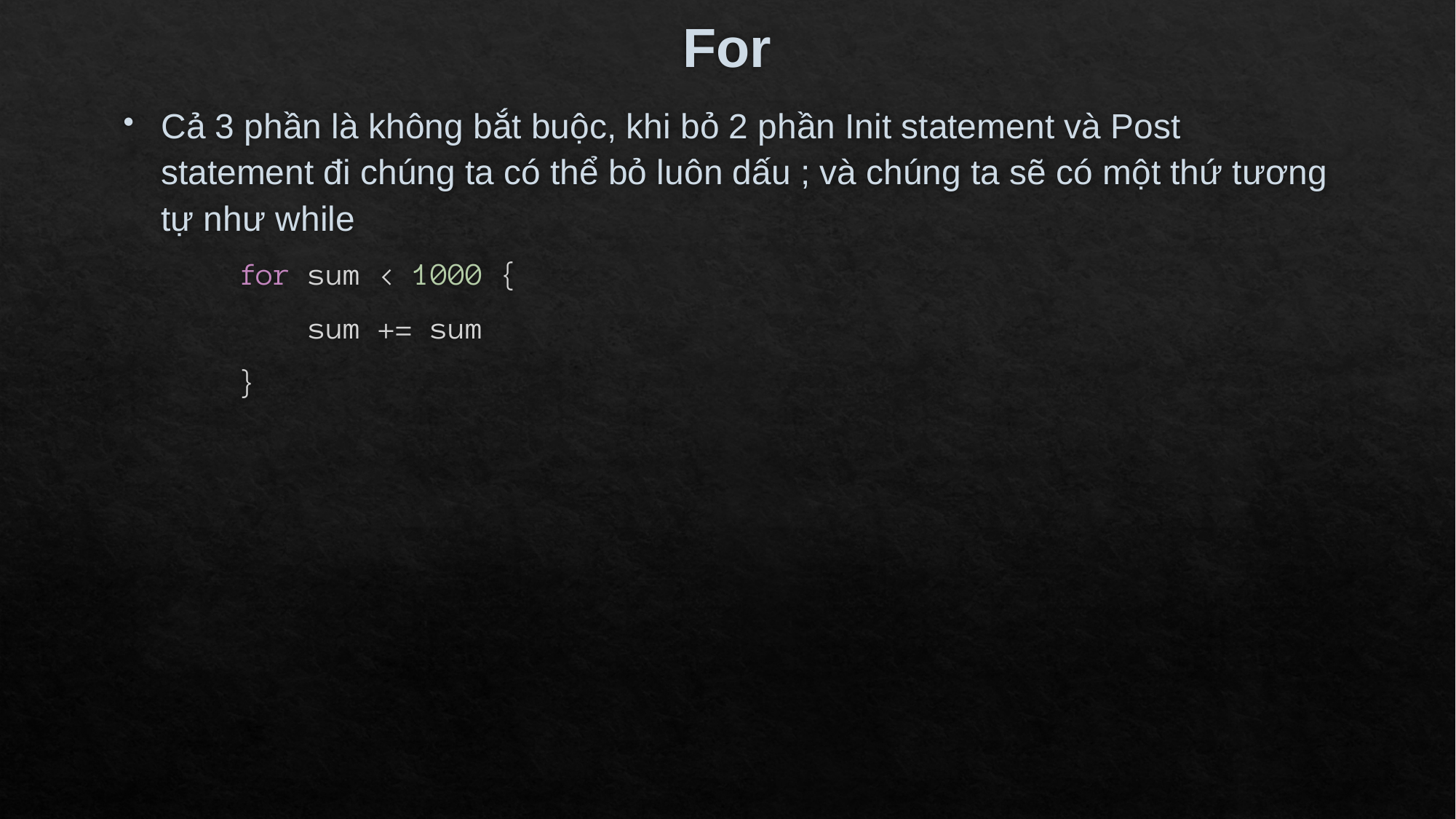

# For
Cả 3 phần là không bắt buộc, khi bỏ 2 phần Init statement và Post statement đi chúng ta có thể bỏ luôn dấu ; và chúng ta sẽ có một thứ tương tự như while
    for sum < 1000 {
        sum += sum
    }